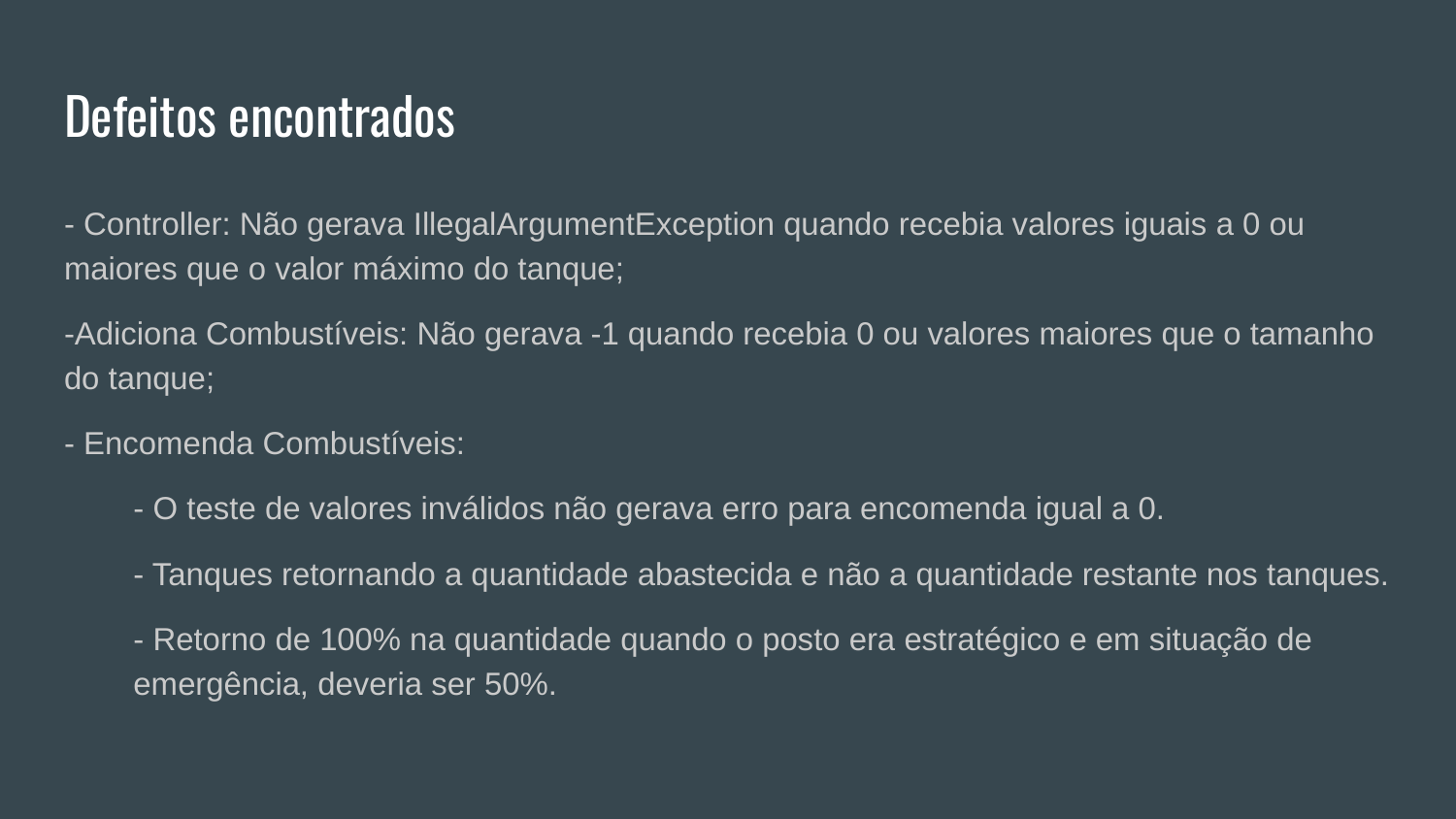

# Defeitos encontrados
- Controller: Não gerava IllegalArgumentException quando recebia valores iguais a 0 ou maiores que o valor máximo do tanque;
-Adiciona Combustíveis: Não gerava -1 quando recebia 0 ou valores maiores que o tamanho do tanque;
- Encomenda Combustíveis:
- O teste de valores inválidos não gerava erro para encomenda igual a 0.
- Tanques retornando a quantidade abastecida e não a quantidade restante nos tanques.
- Retorno de 100% na quantidade quando o posto era estratégico e em situação de emergência, deveria ser 50%.